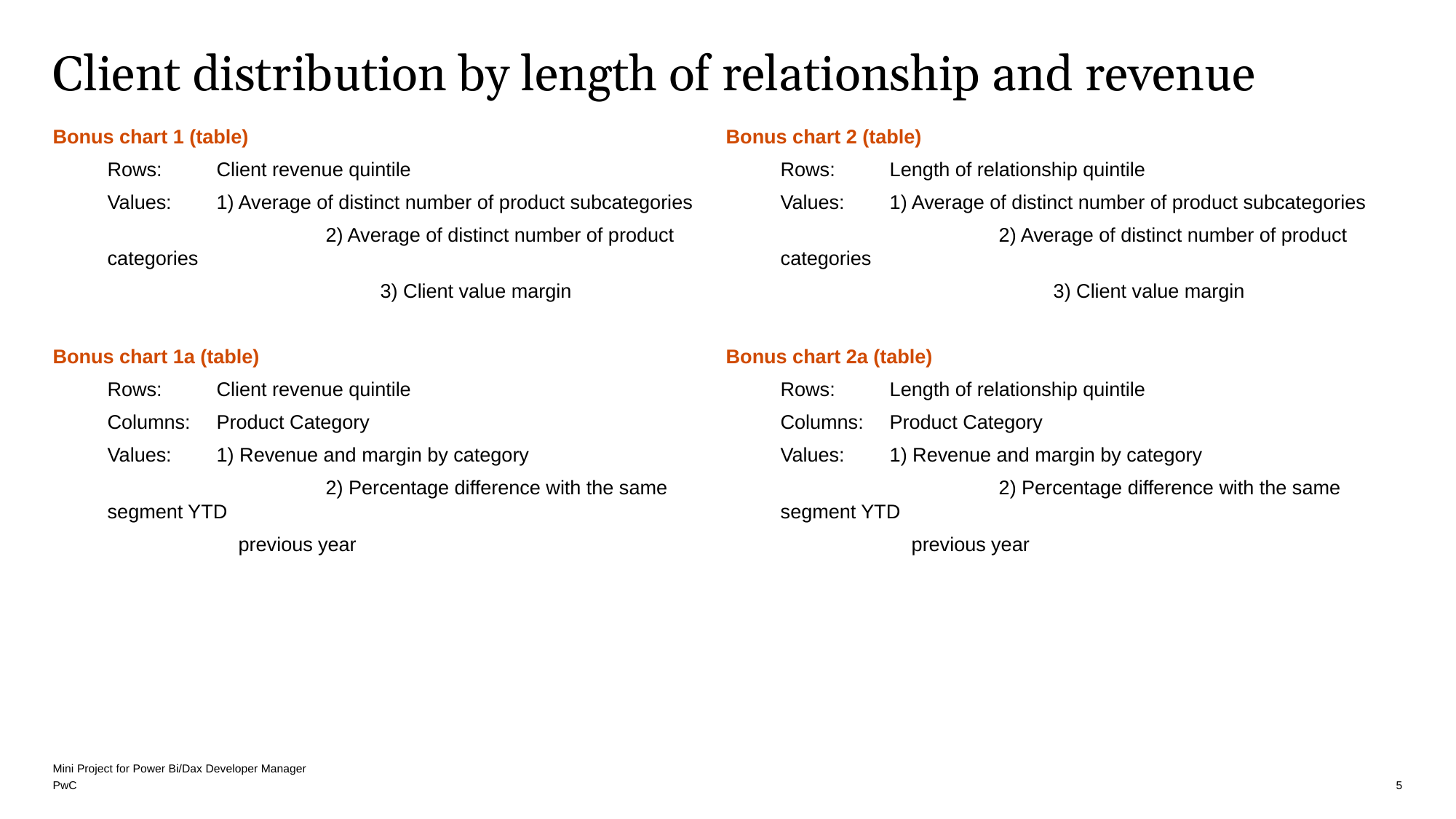

# Client distribution by length of relationship and revenue
Bonus chart 1 (table)
Rows: 	Client revenue quintile
Values: 	1) Average of distinct number of product subcategories
 		2) Average of distinct number of product categories
			3) Client value margin

Bonus chart 1a (table)
Rows: 	Client revenue quintile
Columns:	Product Category
Values: 	1) Revenue and margin by category
		2) Percentage difference with the same segment YTD
    previous year

Bonus chart 2 (table)
Rows: 	Length of relationship quintile
Values: 	1) Average of distinct number of product subcategories
 		2) Average of distinct number of product categories
			3) Client value margin

Bonus chart 2a (table)
Rows: 	Length of relationship quintile
Columns:	Product Category
Values: 	1) Revenue and margin by category
		2) Percentage difference with the same segment YTD
    previous year

5